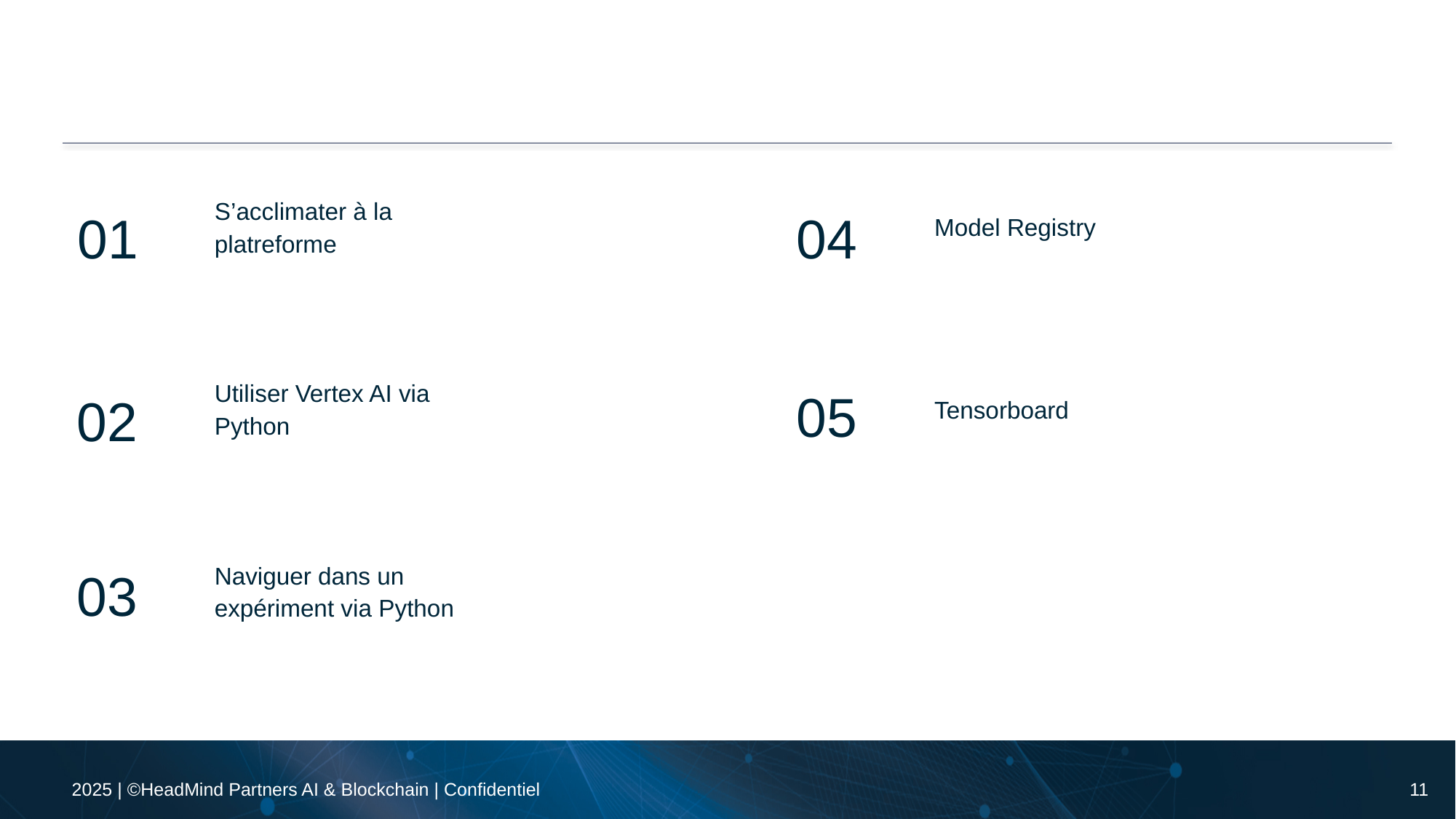

#
S’acclimater à la platreforme
Model Registry
01
04

Utiliser Vertex AI via Python
Tensorboard
05
02

Naviguer dans un expériment via Python
03

2025 | ©HeadMind Partners AI & Blockchain | Confidentiel
11